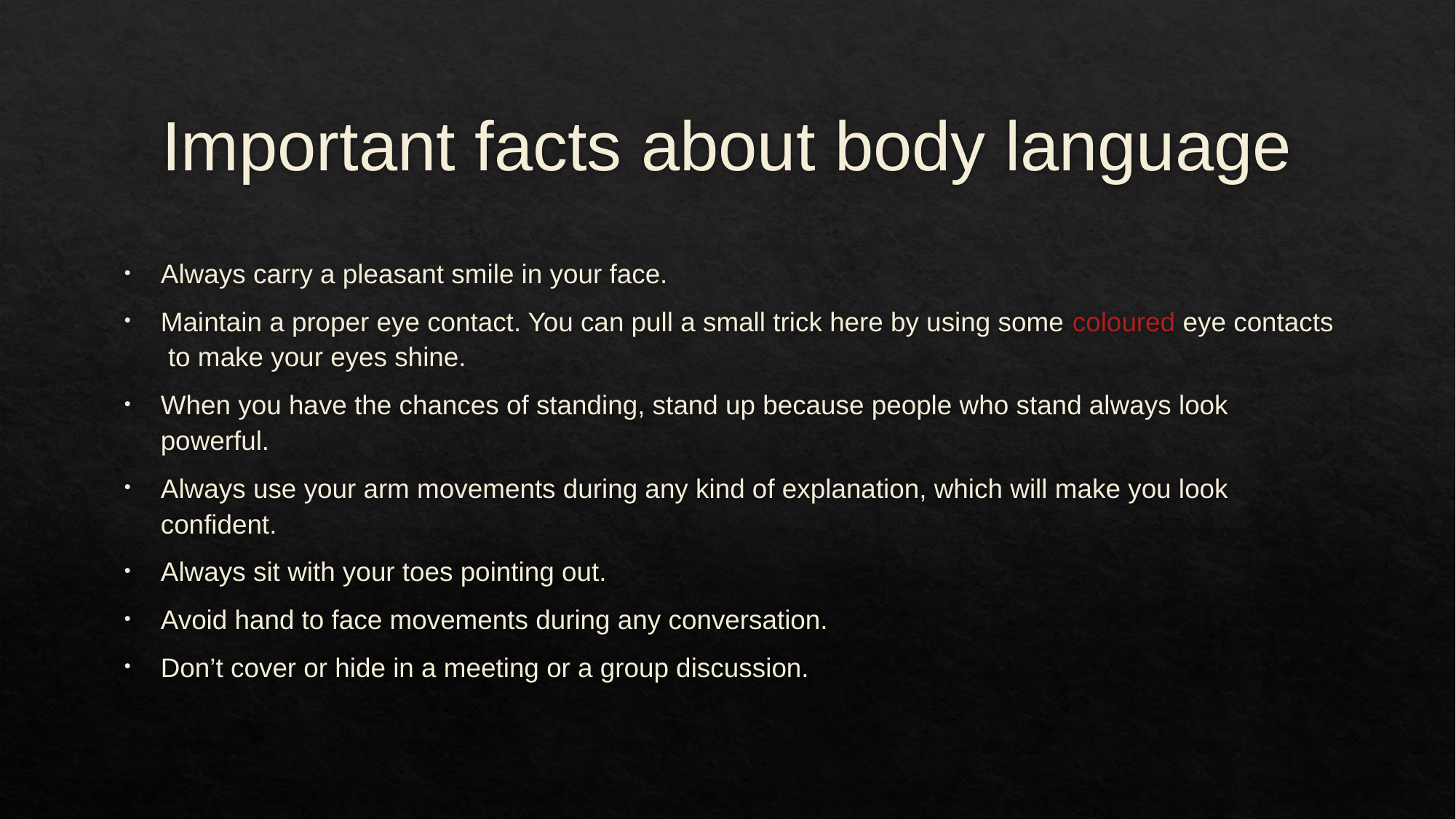

# Important facts about body language
Always carry a pleasant smile in your face.
Maintain a proper eye contact. You can pull a small trick here by using some coloured eye contacts to make your eyes shine.
When you have the chances of standing, stand up because people who stand always look powerful.
Always use your arm movements during any kind of explanation, which will make you look confident.
Always sit with your toes pointing out.
Avoid hand to face movements during any conversation.
Don’t cover or hide in a meeting or a group discussion.